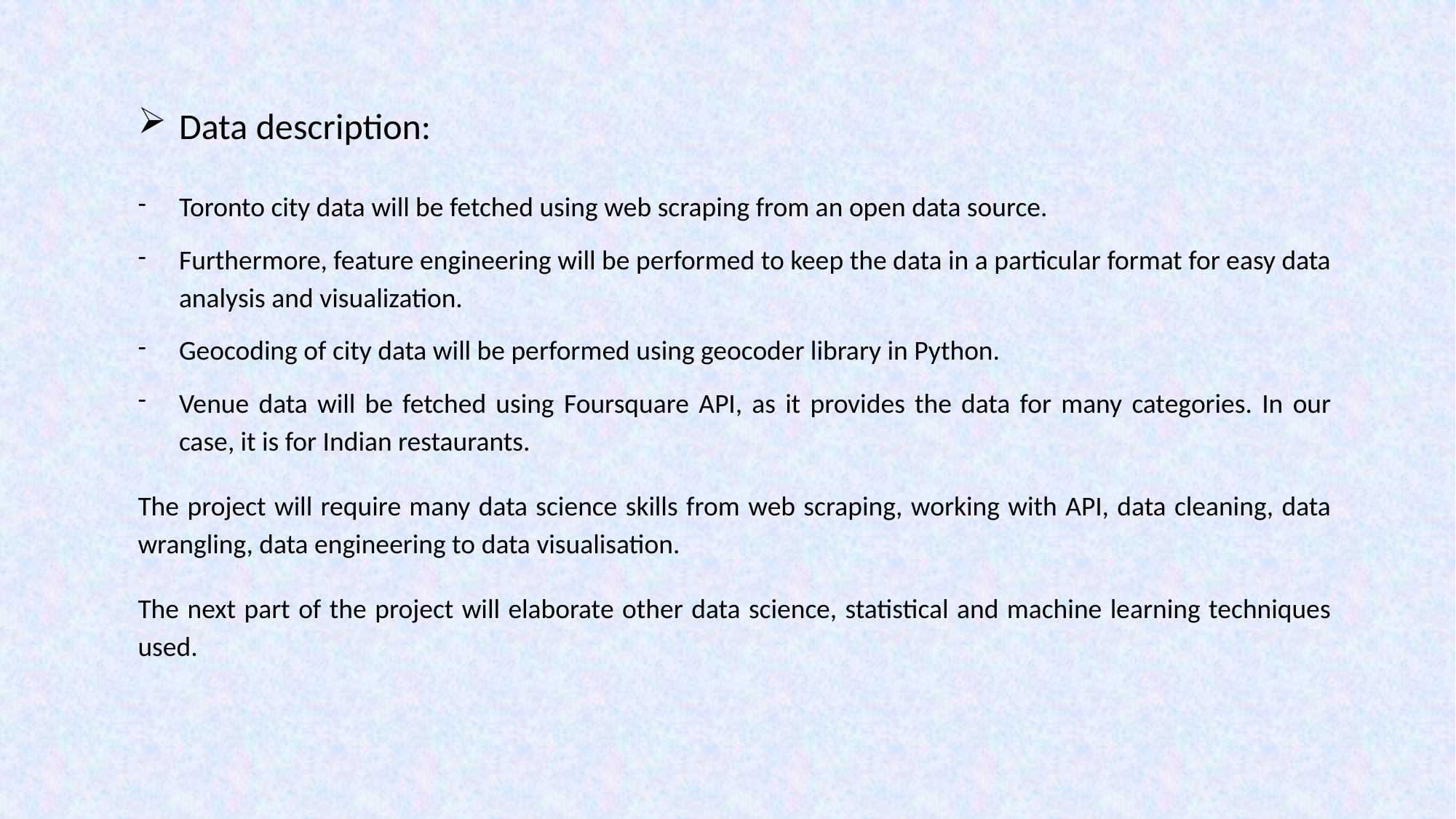

Data description:
Toronto city data will be fetched using web scraping from an open data source.
Furthermore, feature engineering will be performed to keep the data in a particular format for easy data analysis and visualization.
Geocoding of city data will be performed using geocoder library in Python.
Venue data will be fetched using Foursquare API, as it provides the data for many categories. In our case, it is for Indian restaurants.
The project will require many data science skills from web scraping, working with API, data cleaning, data wrangling, data engineering to data visualisation.
The next part of the project will elaborate other data science, statistical and machine learning techniques used.